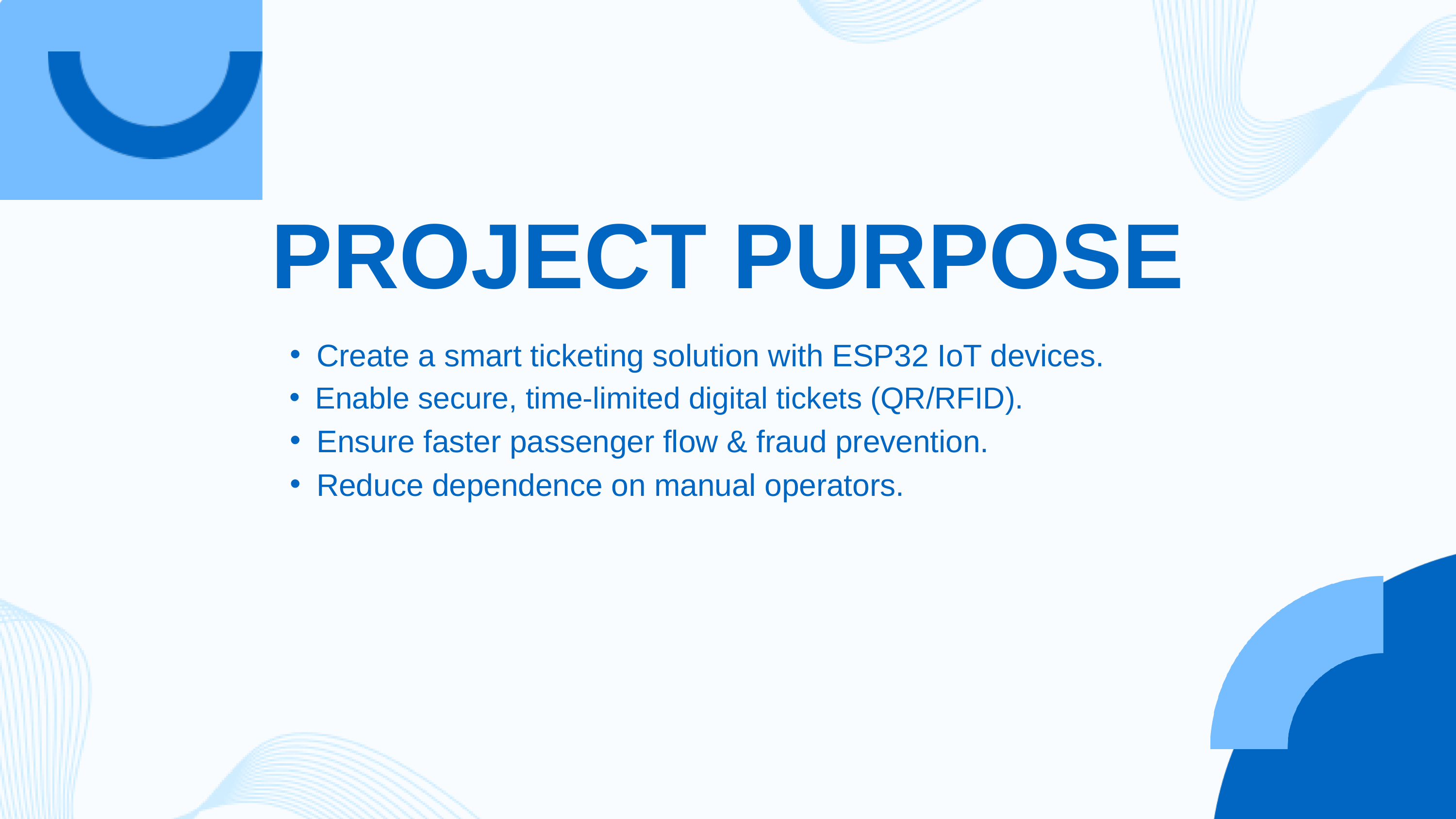

PROJECT PURPOSE
Create a smart ticketing solution with ESP32 IoT devices.
Enable secure, time-limited digital tickets (QR/RFID).
Ensure faster passenger flow & fraud prevention.
Reduce dependence on manual operators.